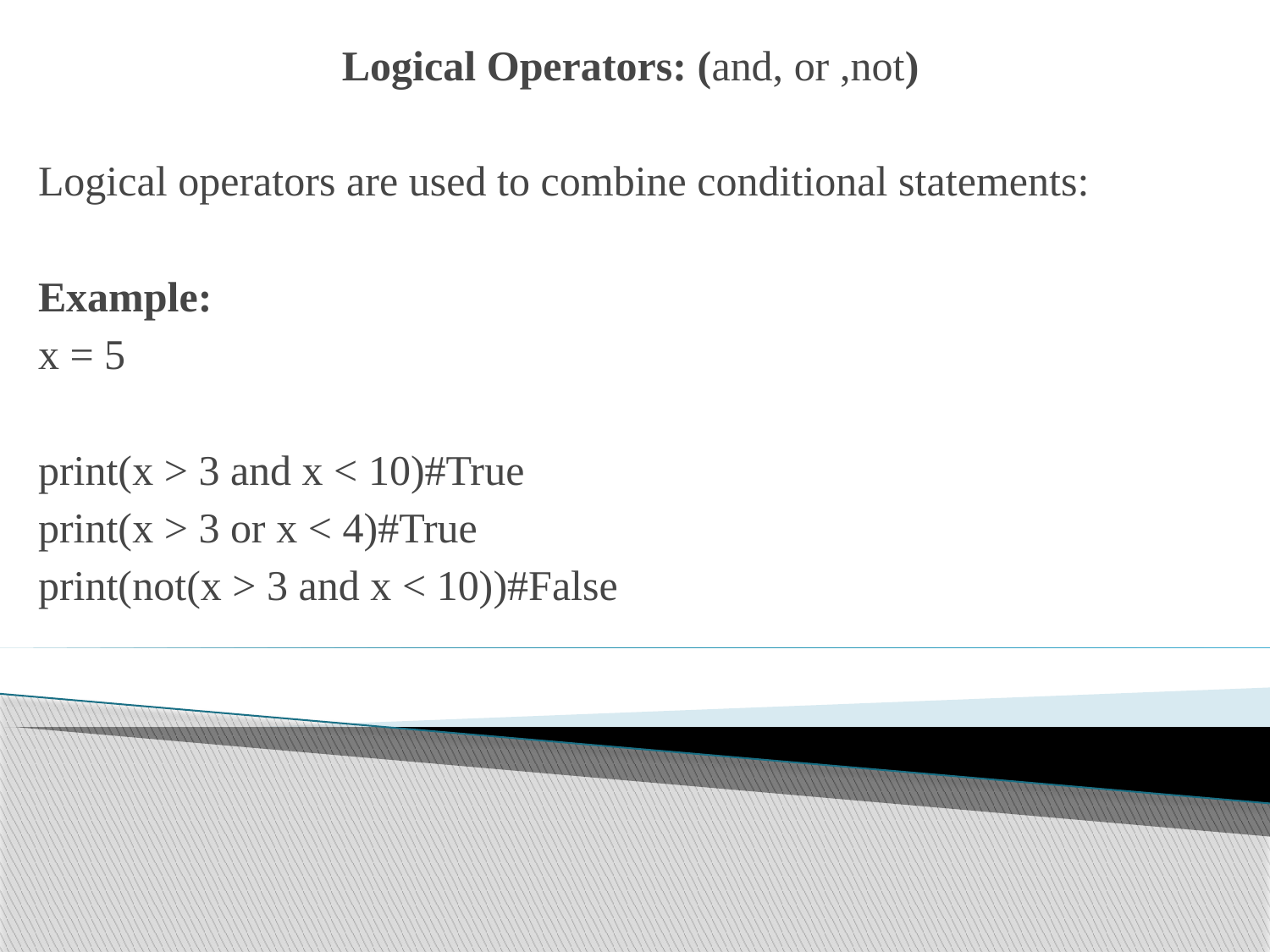

Logical Operators: (and, or ,not)

Logical operators are used to combine conditional statements:

Example:
x = 5

print(x > 3 and x < 10)#True
print(x > 3 or x < 4)#True
print(not(x > 3 and x < 10))#False